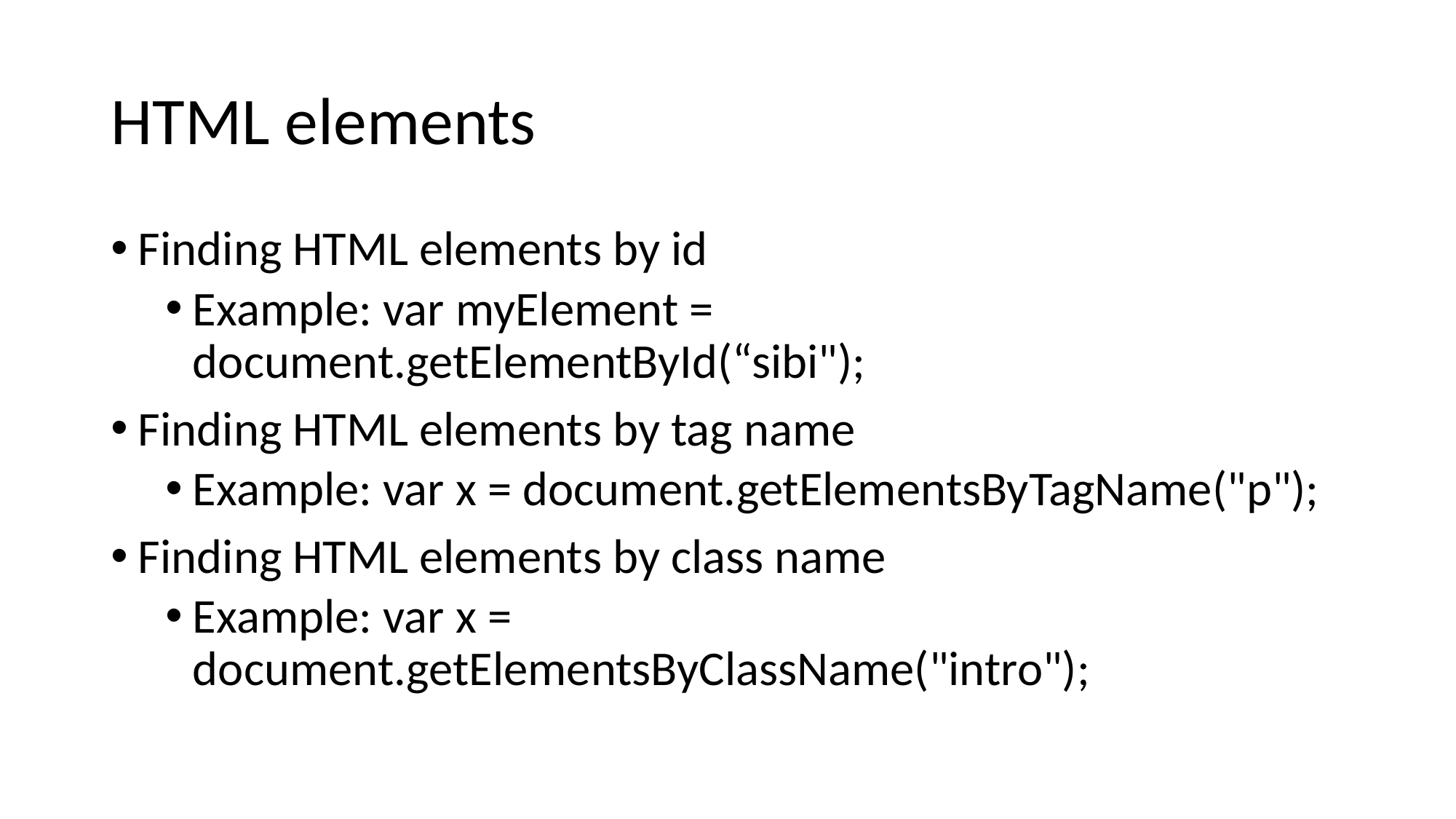

# HTML elements
Finding HTML elements by id
Example: var myElement = document.getElementById(“sibi");
Finding HTML elements by tag name
Example: var x = document.getElementsByTagName("p");
Finding HTML elements by class name
Example: var x = document.getElementsByClassName("intro");